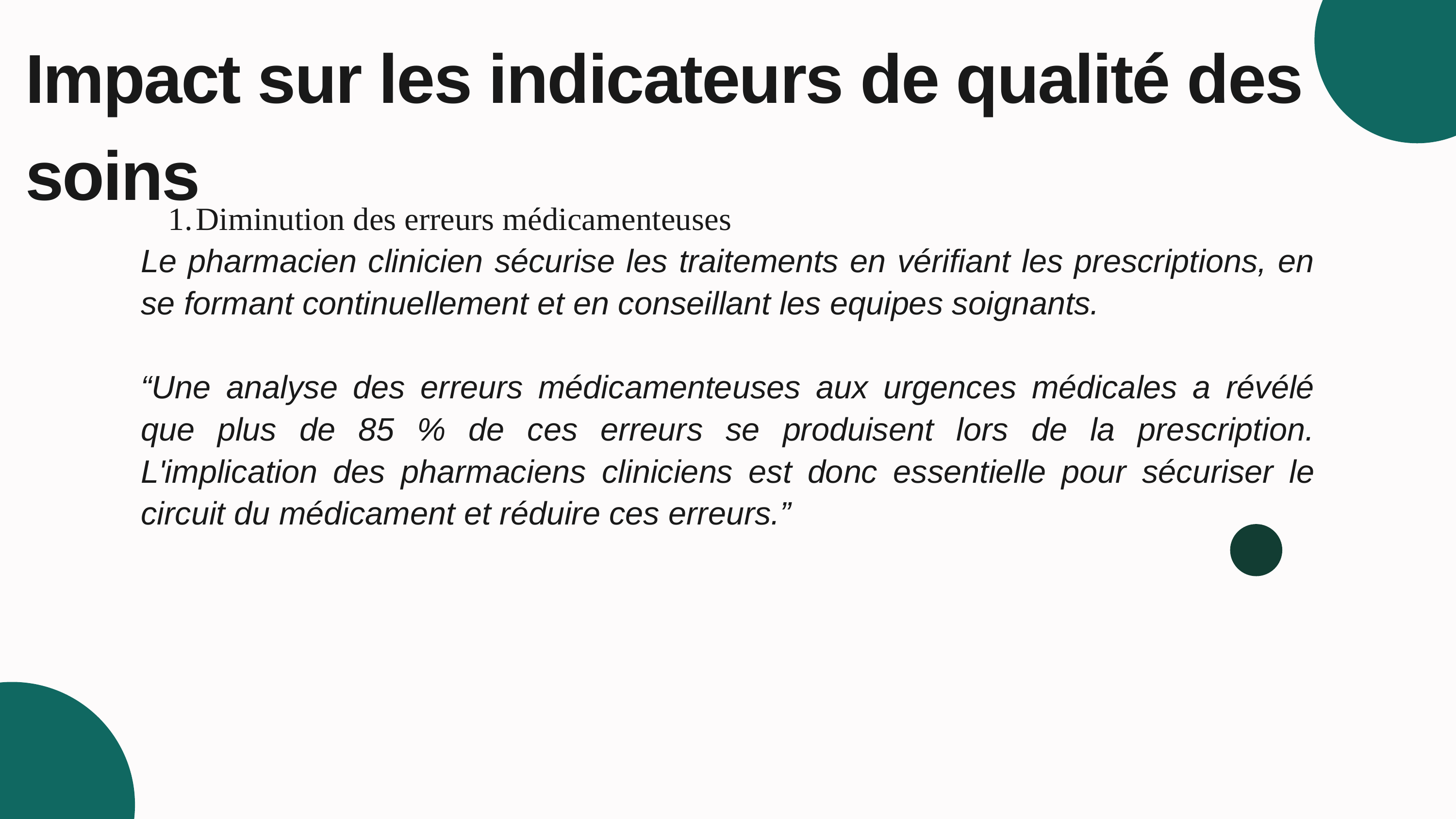

Impact sur les indicateurs de qualité des soins
Diminution des erreurs médicamenteuses
Le pharmacien clinicien sécurise les traitements en vérifiant les prescriptions, en se formant continuellement et en conseillant les equipes soignants.

“Une analyse des erreurs médicamenteuses aux urgences médicales a révélé que plus de 85 % de ces erreurs se produisent lors de la prescription. L'implication des pharmaciens cliniciens est donc essentielle pour sécuriser le circuit du médicament et réduire ces erreurs.”